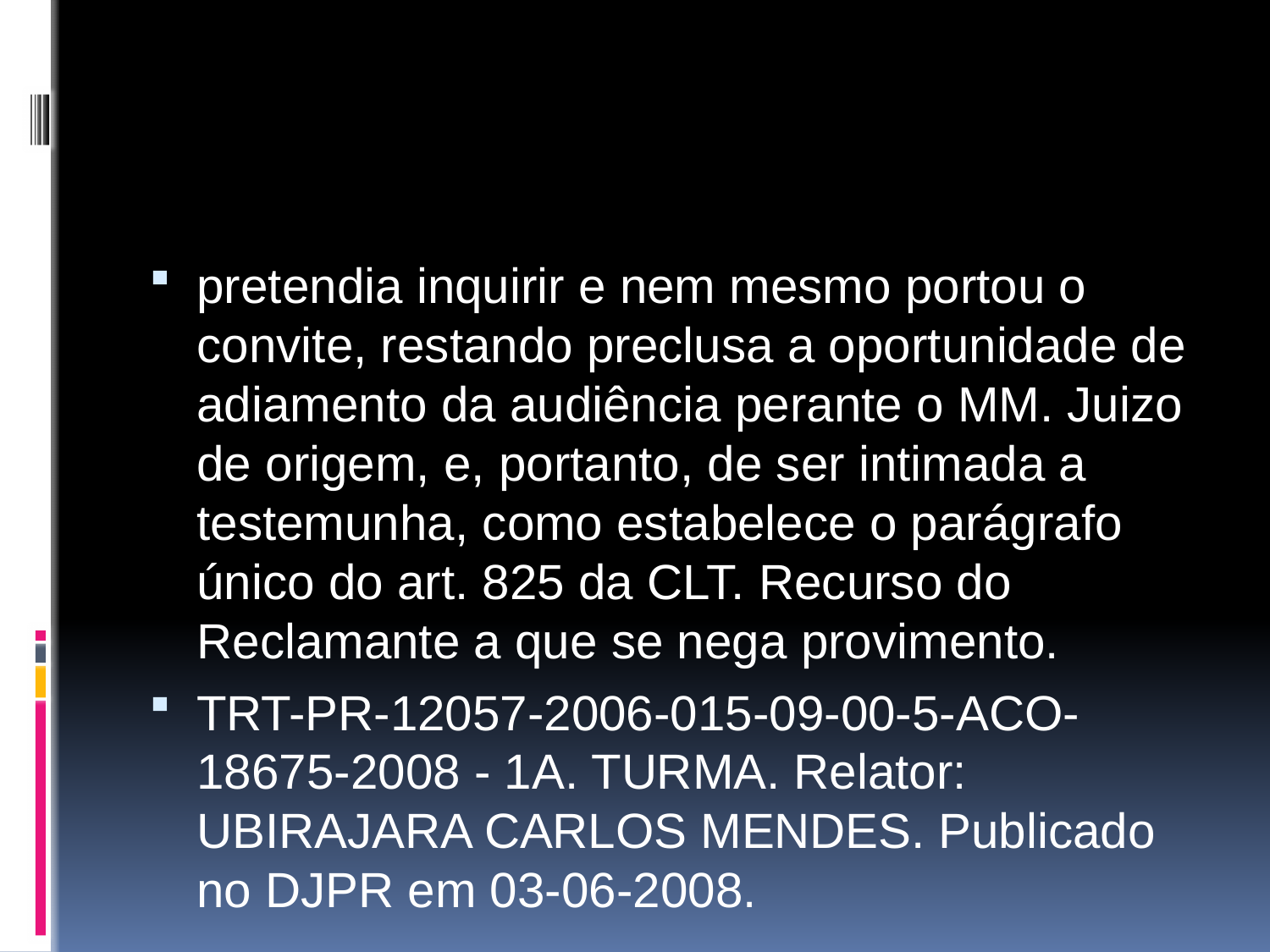

#
pretendia inquirir e nem mesmo portou o convite, restando preclusa a oportunidade de adiamento da audiência perante o MM. Juizo de origem, e, portanto, de ser intimada a testemunha, como estabelece o parágrafo único do art. 825 da CLT. Recurso do Reclamante a que se nega provimento.
TRT-PR-12057-2006-015-09-00-5-ACO-18675-2008 - 1A. TURMA. Relator: UBIRAJARA CARLOS MENDES. Publicado no DJPR em 03-06-2008.